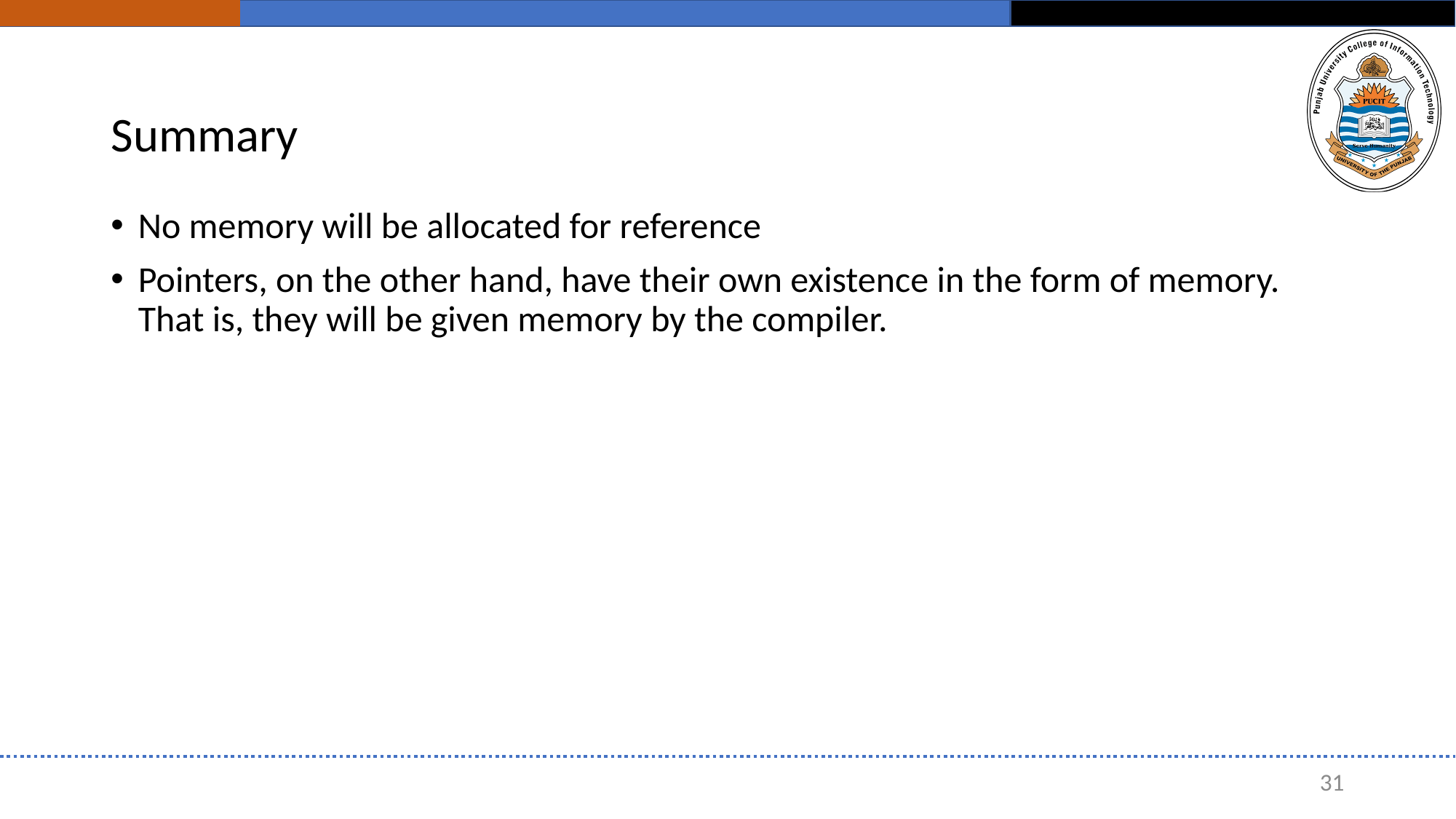

# Summary
No memory will be allocated for reference
Pointers, on the other hand, have their own existence in the form of memory. That is, they will be given memory by the compiler.
31